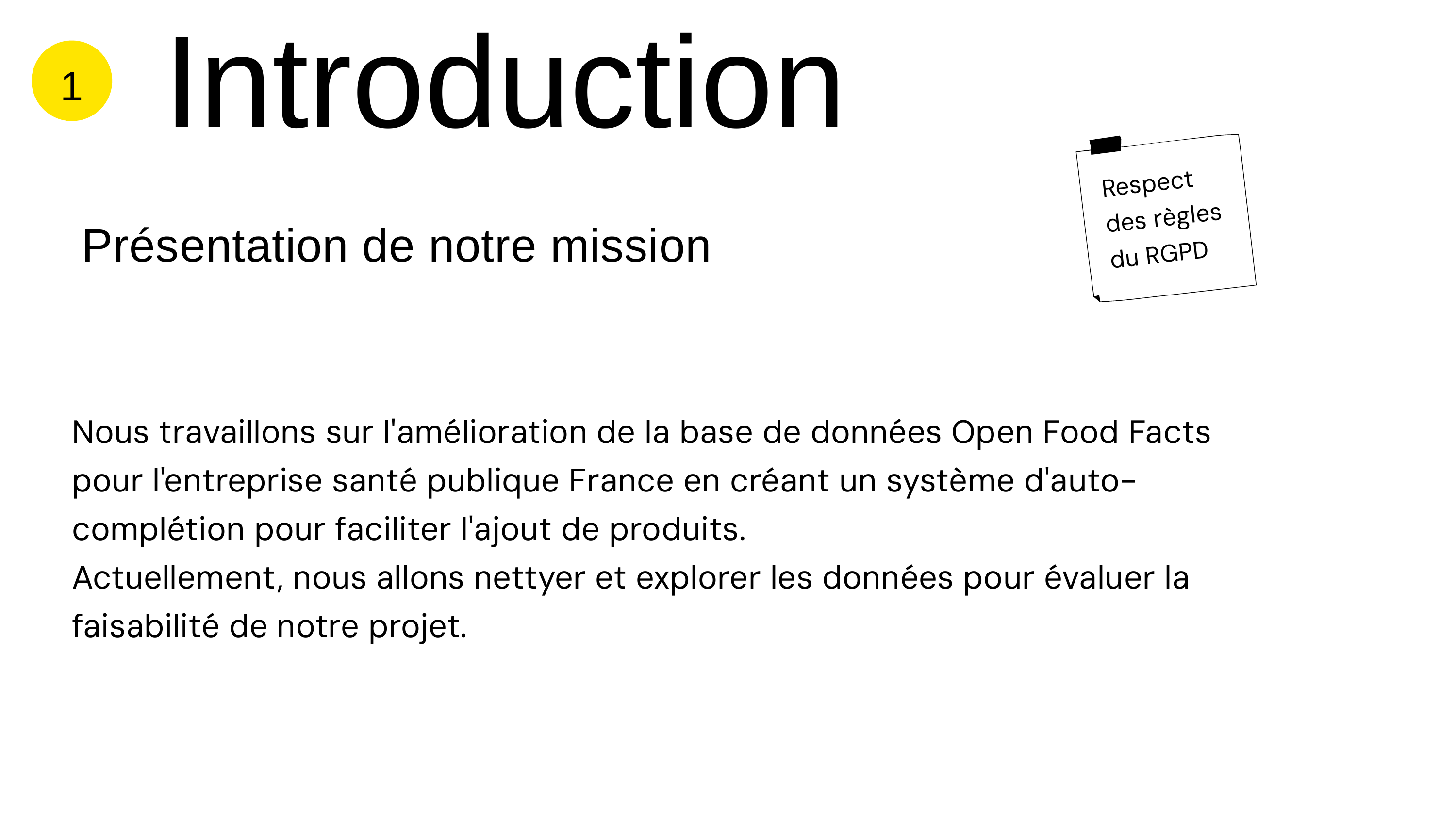

Introduction

1

Respect des règles du RGPD
Présentation de notre mission
Nous travaillons sur l'amélioration de la base de données Open Food Facts pour l'entreprise santé publique France en créant un système d'auto-complétion pour faciliter l'ajout de produits.
Actuellement, nous allons nettyer et explorer les données pour évaluer la faisabilité de notre projet.